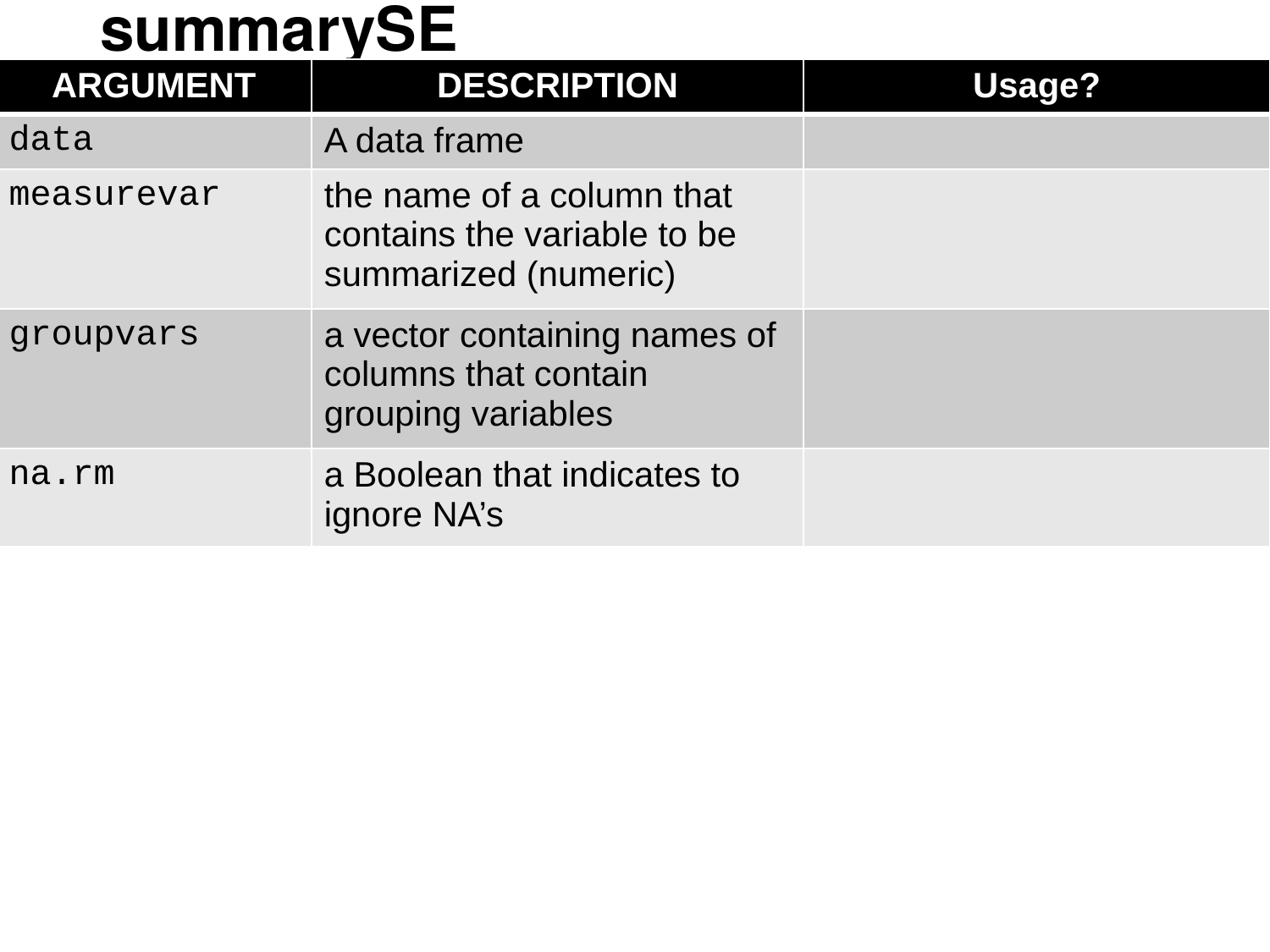

# summarySE
| ARGUMENT | DESCRIPTION | Usage? |
| --- | --- | --- |
| data | A data frame |  |
| measurevar | the name of a column that contains the variable to be summarized (numeric) |  |
| groupvars | a vector containing names of columns that contain grouping variables |  |
| na.rm | a Boolean that indicates to ignore NA’s |  |
summarySE(data = NULL, measurevar, groupvars = NULL, na.rm = FALSE, conf.interval = 0.95, .drop = TRUE)

Function Syntax